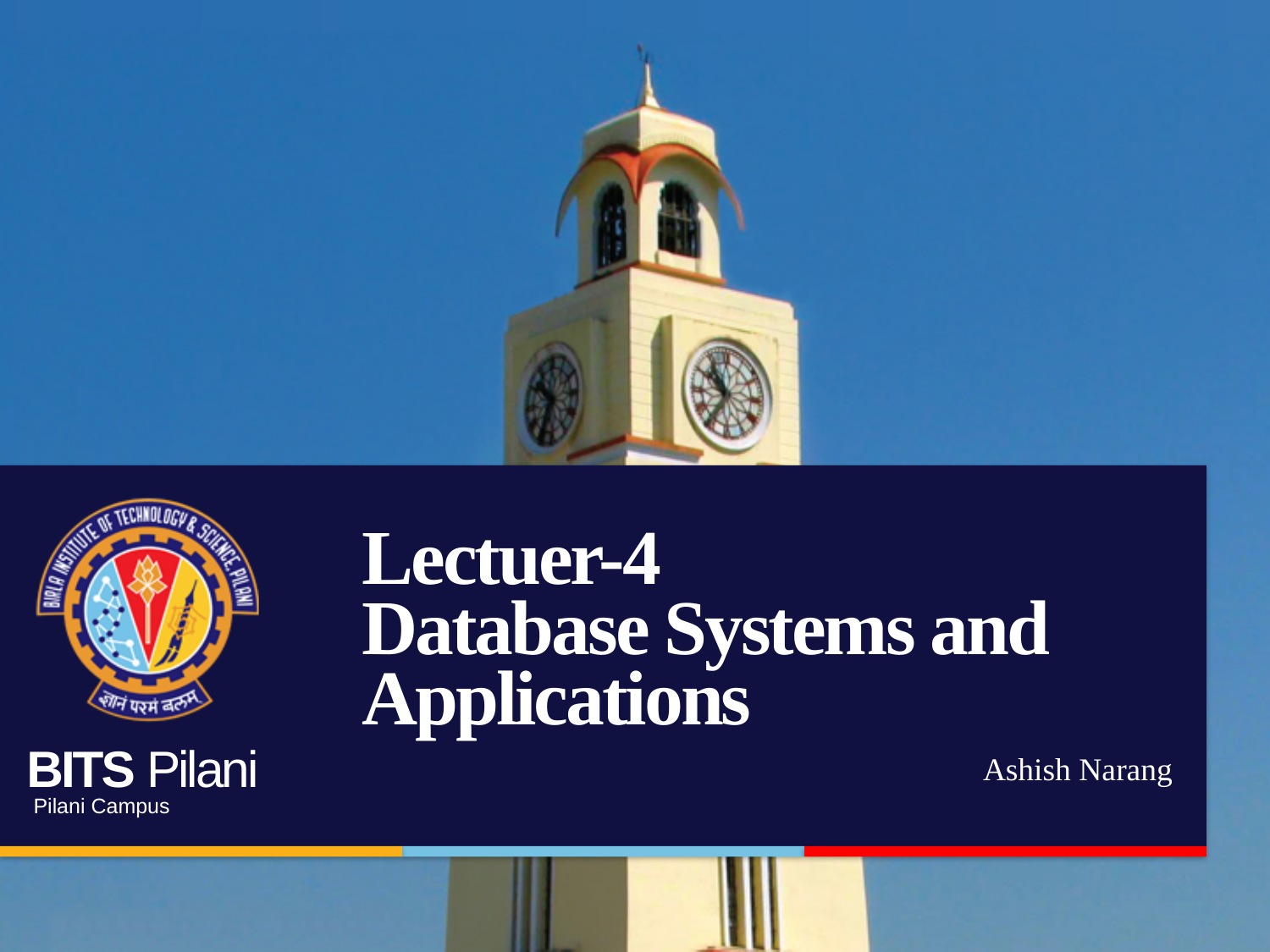

# Lectuer-4 Database Systems and Applications
Ashish Narang